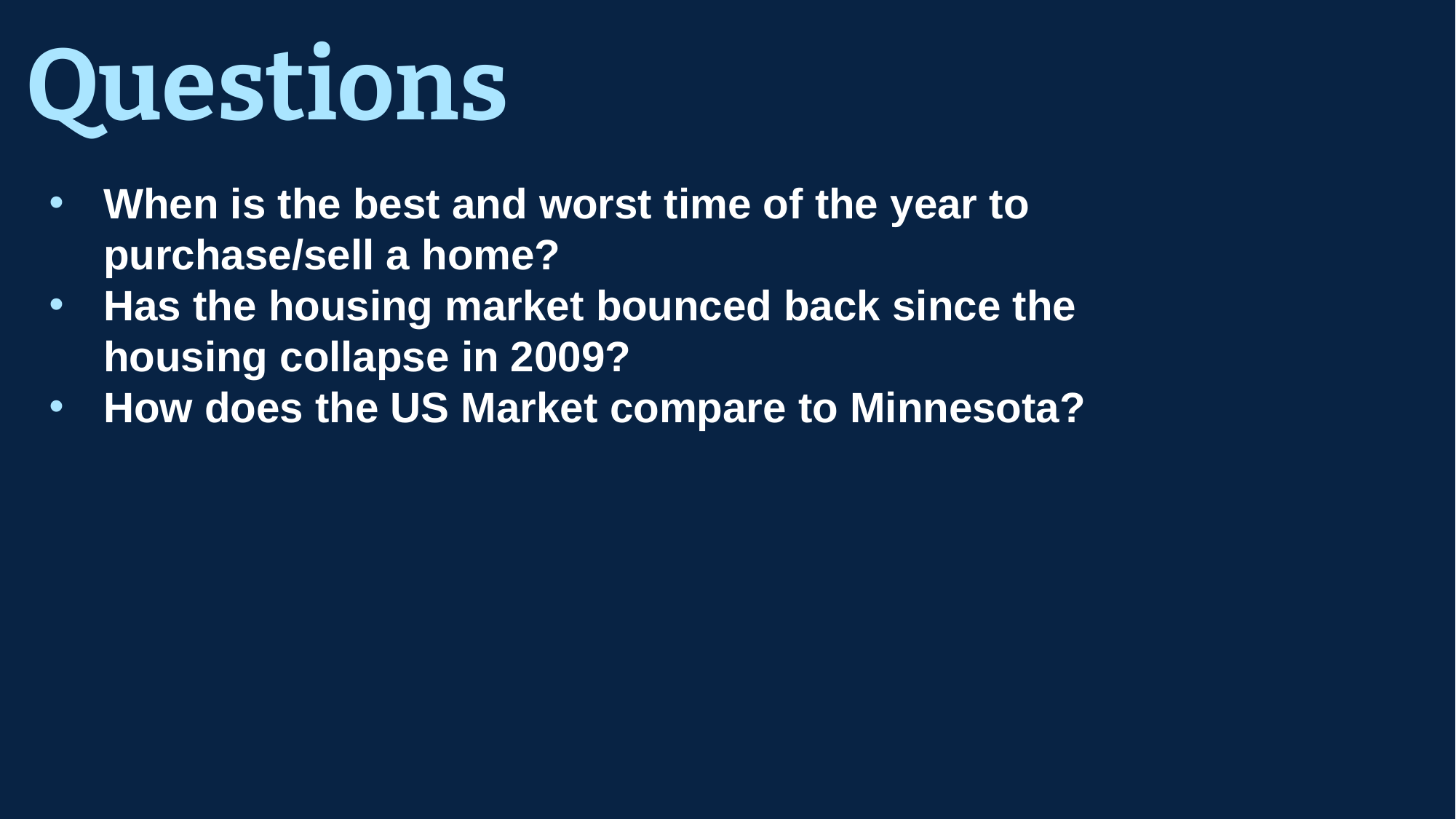

# Questions
When is the best and worst time of the year to purchase/sell a home?
Has the housing market bounced back since the housing collapse in 2009?
How does the US Market compare to Minnesota?